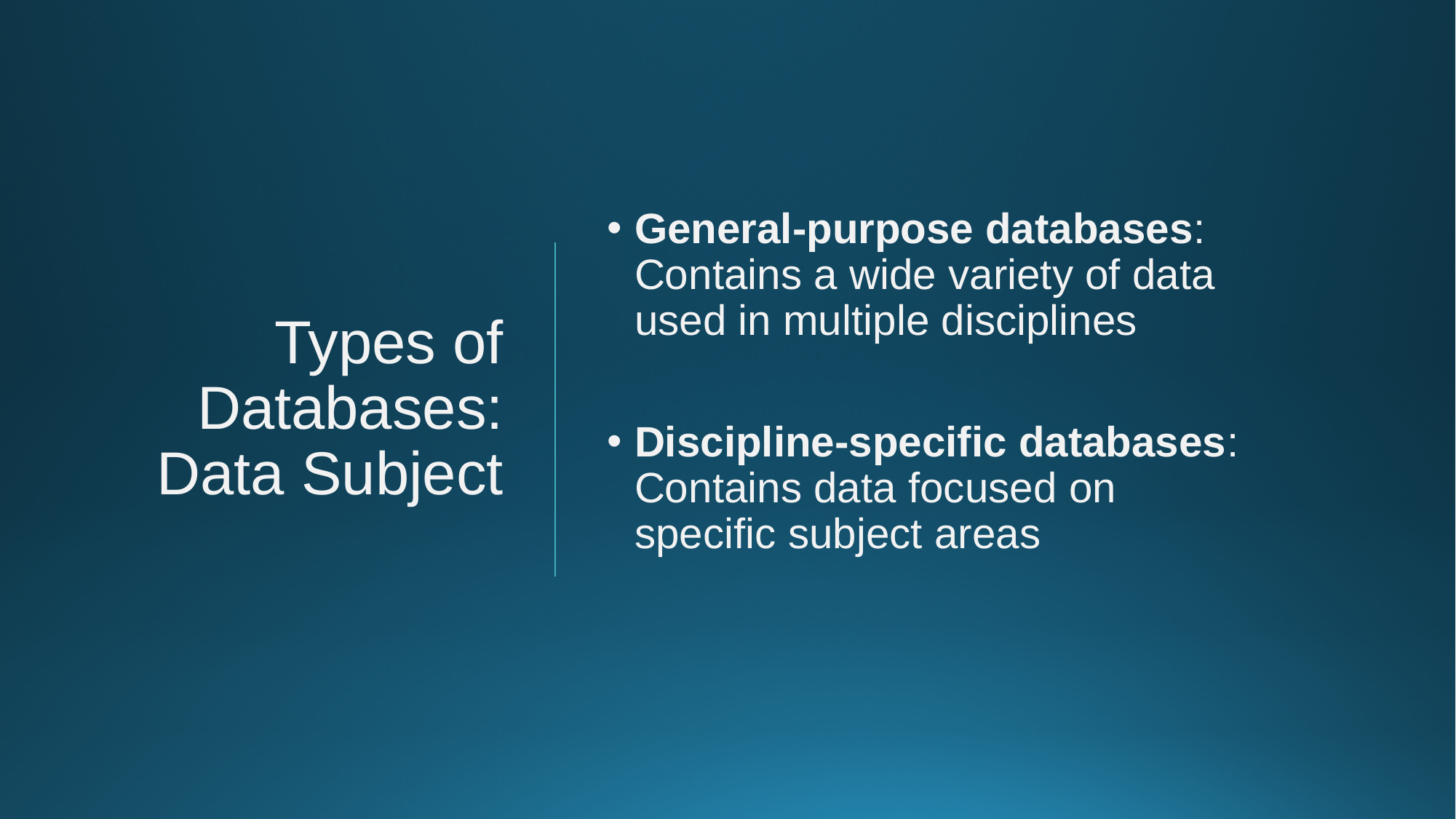

# Types of Databases: Data Subject
General-purpose databases: Contains a wide variety of data used in multiple disciplines

Discipline-specific databases: Contains data focused on specific subject areas